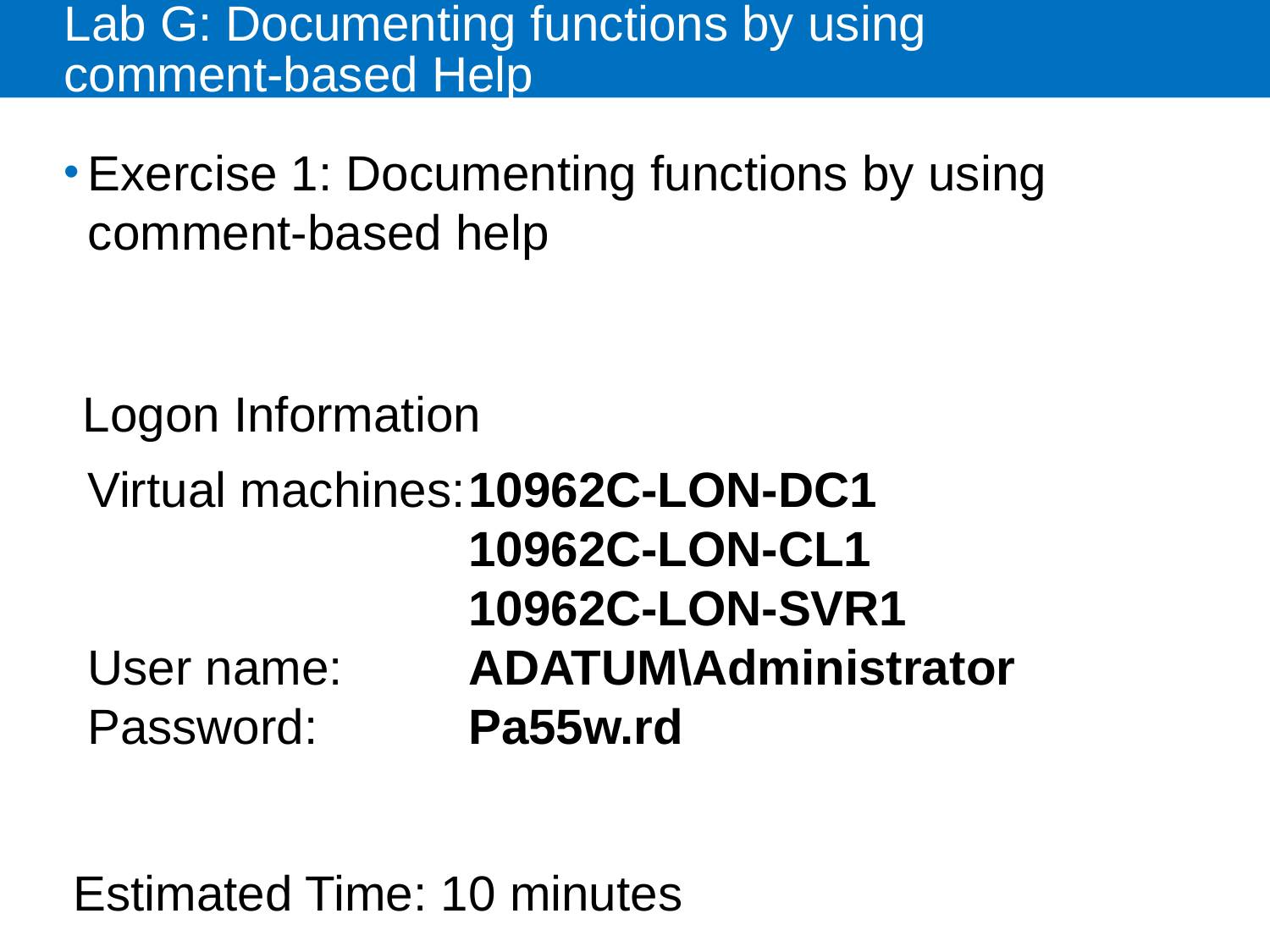

# Lab G: Documenting functions by using comment-based Help
Exercise 1: Documenting functions by using comment-based help
Logon Information
Virtual machines:	10962C-LON-DC1
			10962C-LON-CL1
			10962C-LON-SVR1
User name: 	ADATUM\Administrator
Password: 		Pa55w.rd
Estimated Time: 10 minutes